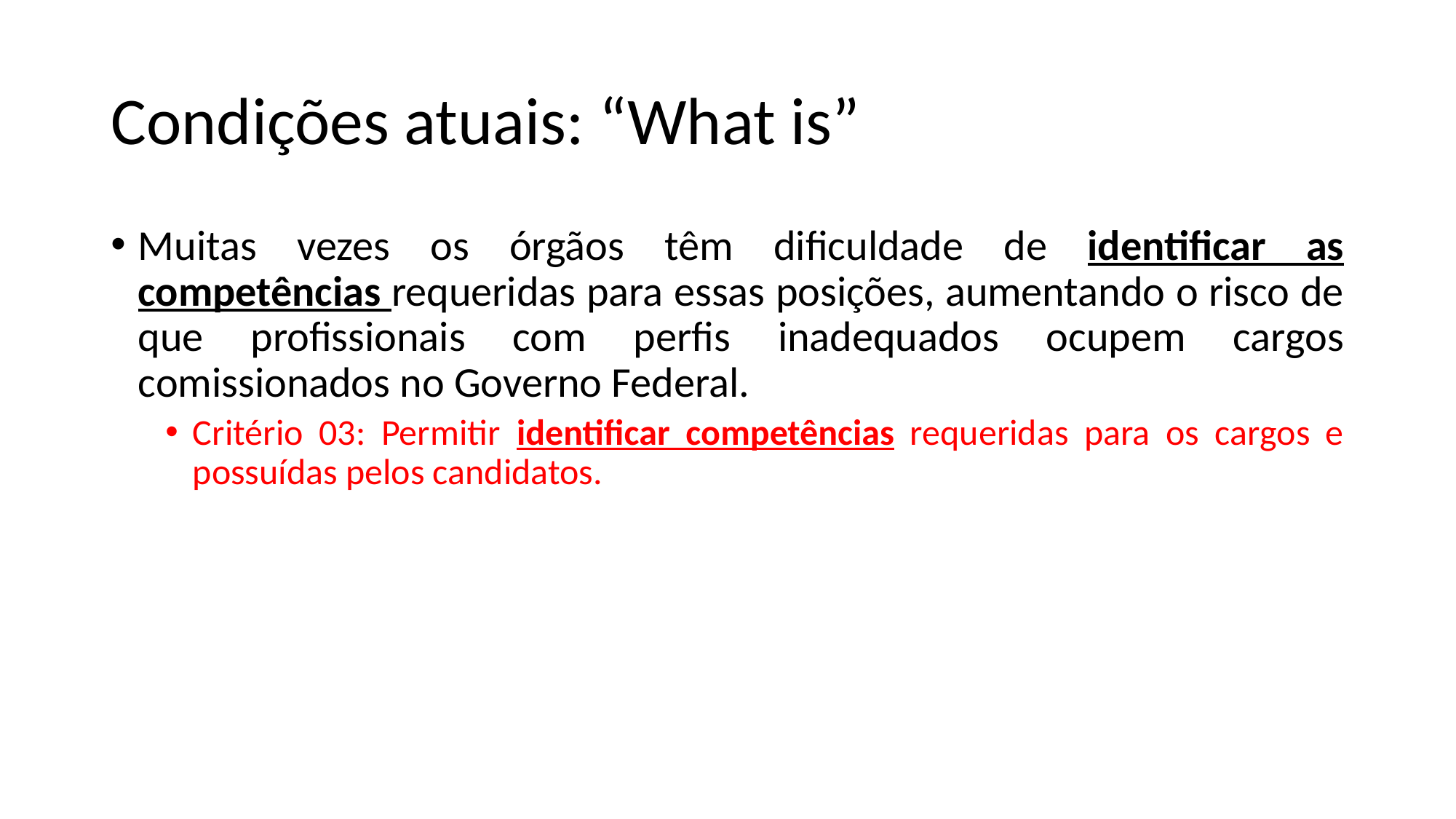

# Condições atuais: “What is”
Muitas vezes os órgãos têm dificuldade de identificar as competências requeridas para essas posições, aumentando o risco de que profissionais com perfis inadequados ocupem cargos comissionados no Governo Federal.
Critério 03: Permitir identificar competências requeridas para os cargos e possuídas pelos candidatos.